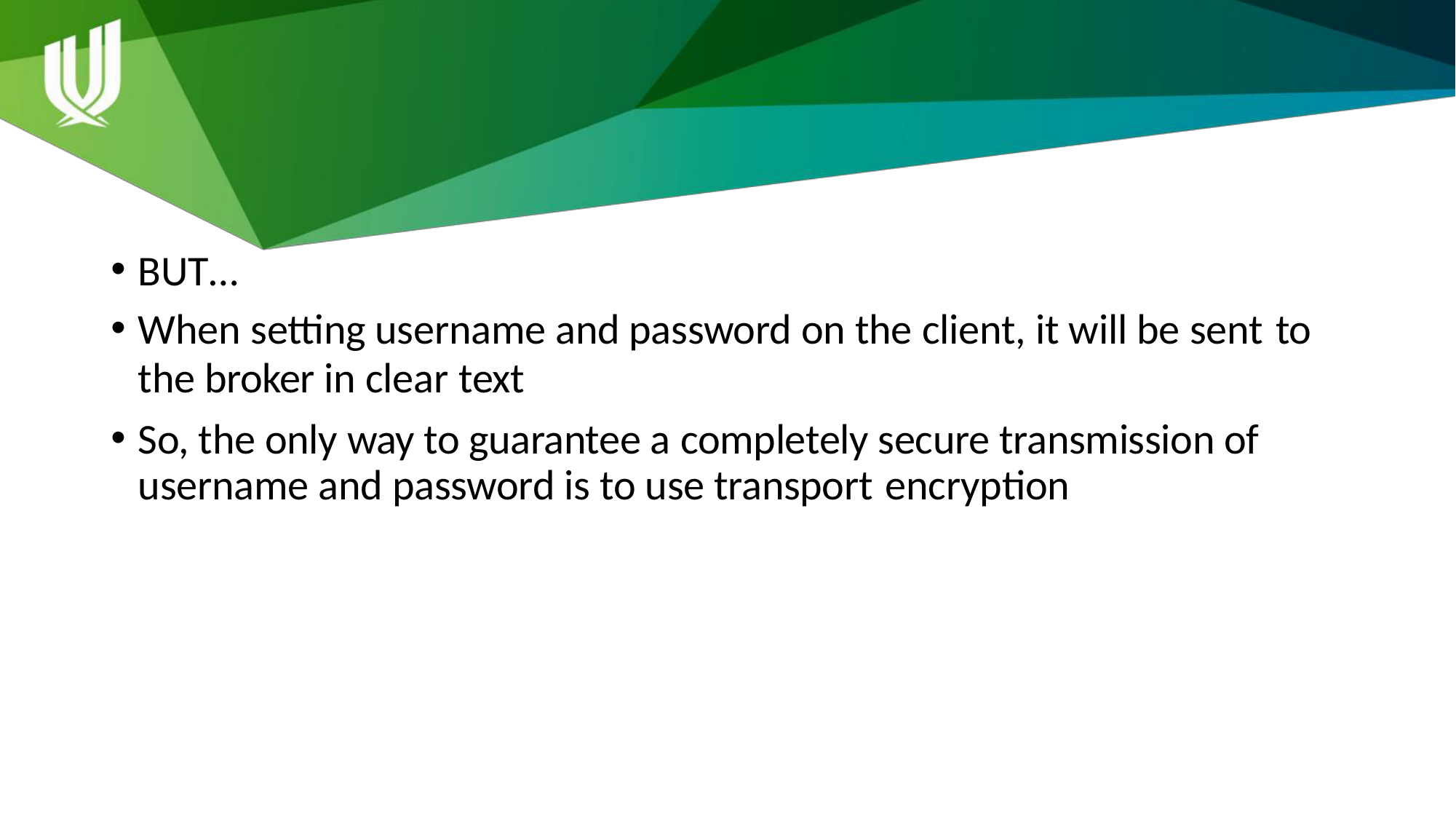

BUT…
When setting username and password on the client, it will be sent to
the broker in clear text
So, the only way to guarantee a completely secure transmission of  username and password is to use transport encryption